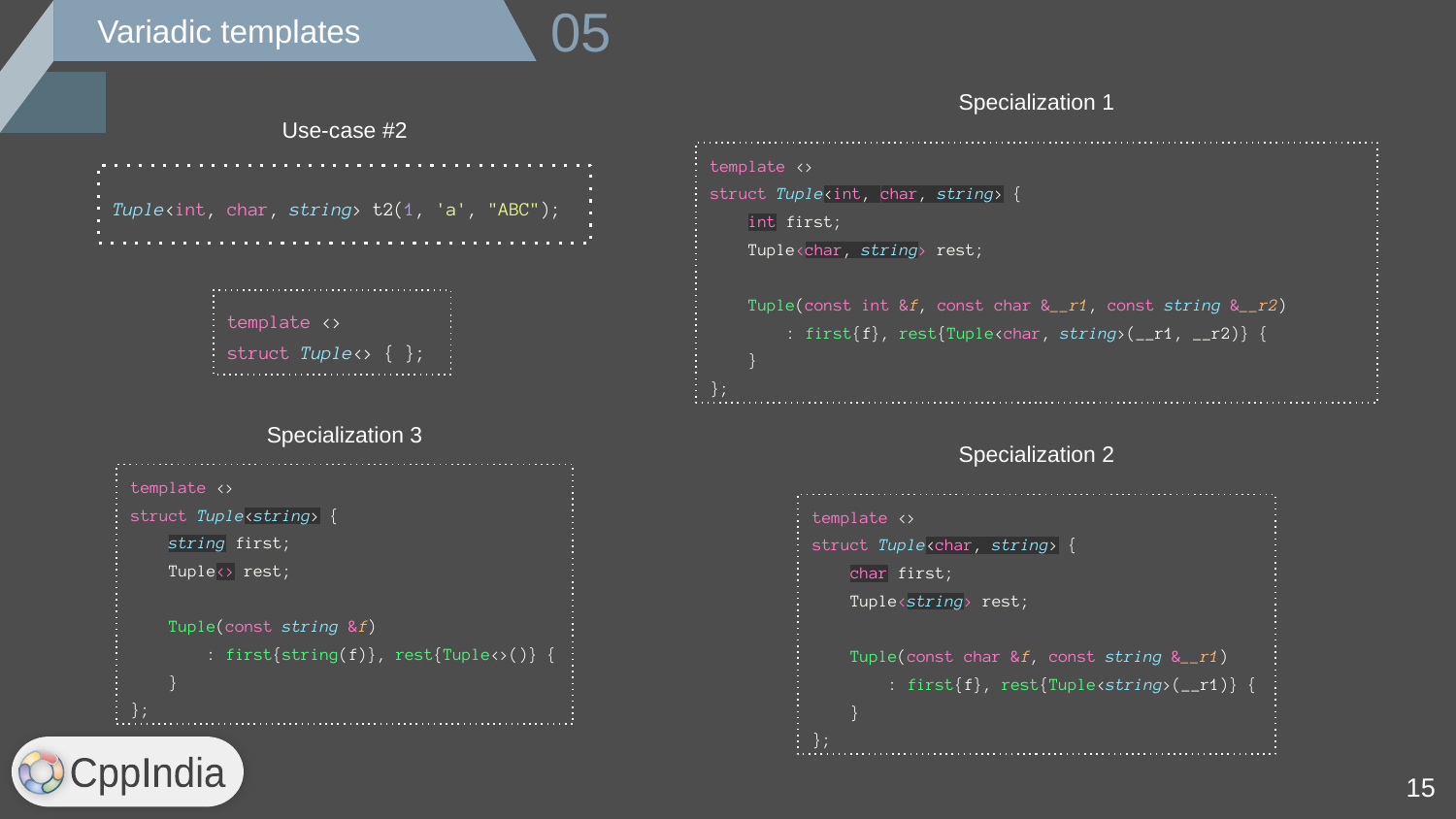

Variadic templates
05

Specialization 1
template <>
struct Tuple<int, char, string> {
    int first;
    Tuple<char, string> rest;

    Tuple(const int &f, const char &__r1, const string &__r2)
        : first{f}, rest{Tuple<char, string>(__r1, __r2)} {
    }
};
Use-case #2
Tuple<int, char, string> t2(1, 'a', "ABC");
template <>
struct Tuple<> { };
Specialization 3
template <>
struct Tuple<string> {
    string first;
    Tuple<> rest;

    Tuple(const string &f)
        : first{string(f)}, rest{Tuple<>()} {
    }
};
Specialization 2
template <>
struct Tuple<char, string> {
    char first;
    Tuple<string> rest;

    Tuple(const char &f, const string &__r1)
        : first{f}, rest{Tuple<string>(__r1)} {
    }
};
15